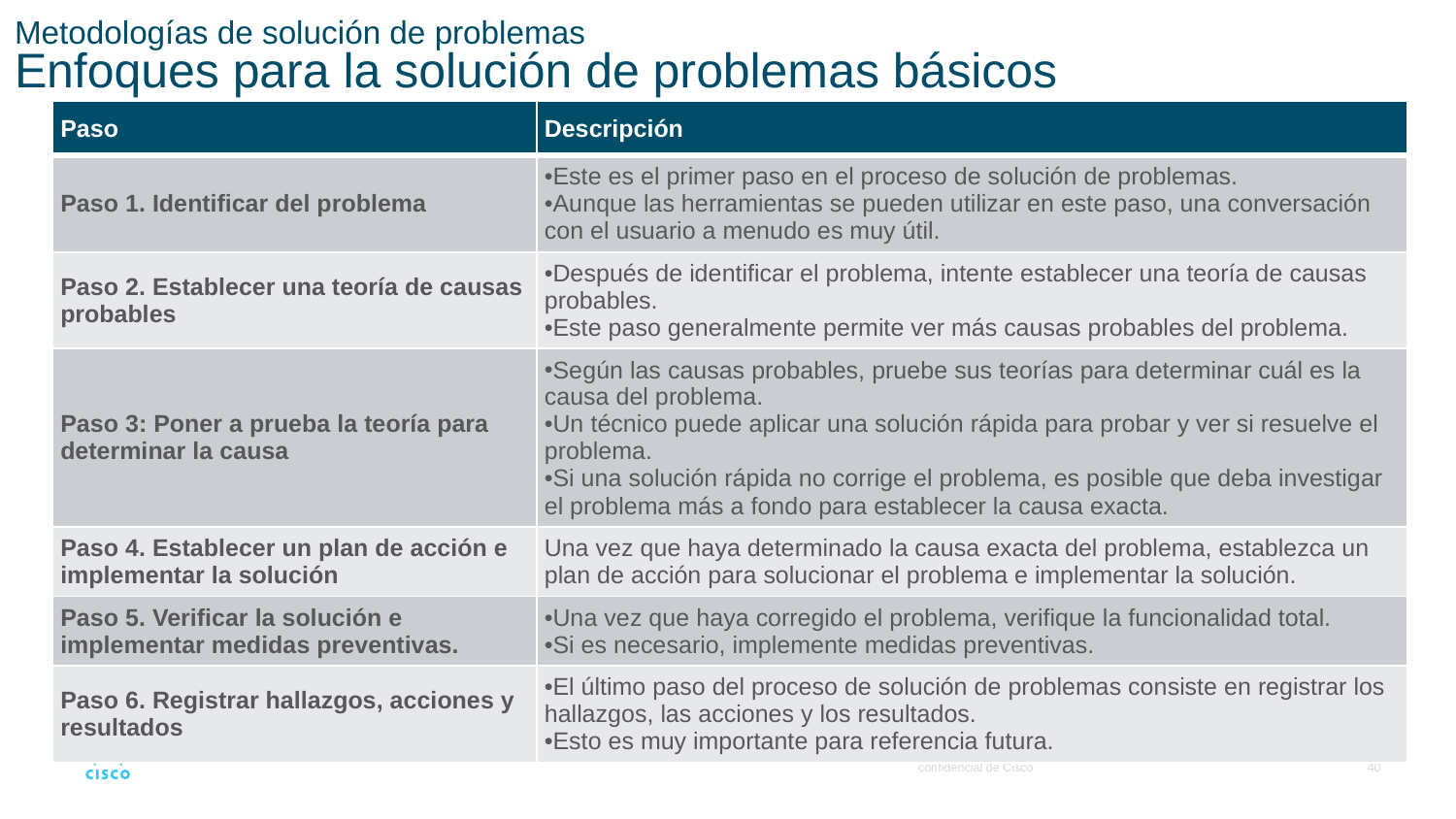

# Metodologías de solución de problemas Enfoques para la solución de problemas básicos
| Paso | Descripción |
| --- | --- |
| Paso 1. Identificar del problema | Este es el primer paso en el proceso de solución de problemas. Aunque las herramientas se pueden utilizar en este paso, una conversación con el usuario a menudo es muy útil. |
| Paso 2. Establecer una teoría de causas probables | Después de identificar el problema, intente establecer una teoría de causas probables. Este paso generalmente permite ver más causas probables del problema. |
| Paso 3: Poner a prueba la teoría para determinar la causa | Según las causas probables, pruebe sus teorías para determinar cuál es la causa del problema. Un técnico puede aplicar una solución rápida para probar y ver si resuelve el problema. Si una solución rápida no corrige el problema, es posible que deba investigar el problema más a fondo para establecer la causa exacta. |
| Paso 4. Establecer un plan de acción e implementar la solución | Una vez que haya determinado la causa exacta del problema, establezca un plan de acción para solucionar el problema e implementar la solución. |
| Paso 5. Verificar la solución e implementar medidas preventivas. | Una vez que haya corregido el problema, verifique la funcionalidad total. Si es necesario, implemente medidas preventivas. |
| Paso 6. Registrar hallazgos, acciones y resultados | El último paso del proceso de solución de problemas consiste en registrar los hallazgos, las acciones y los resultados. Esto es muy importante para referencia futura. |